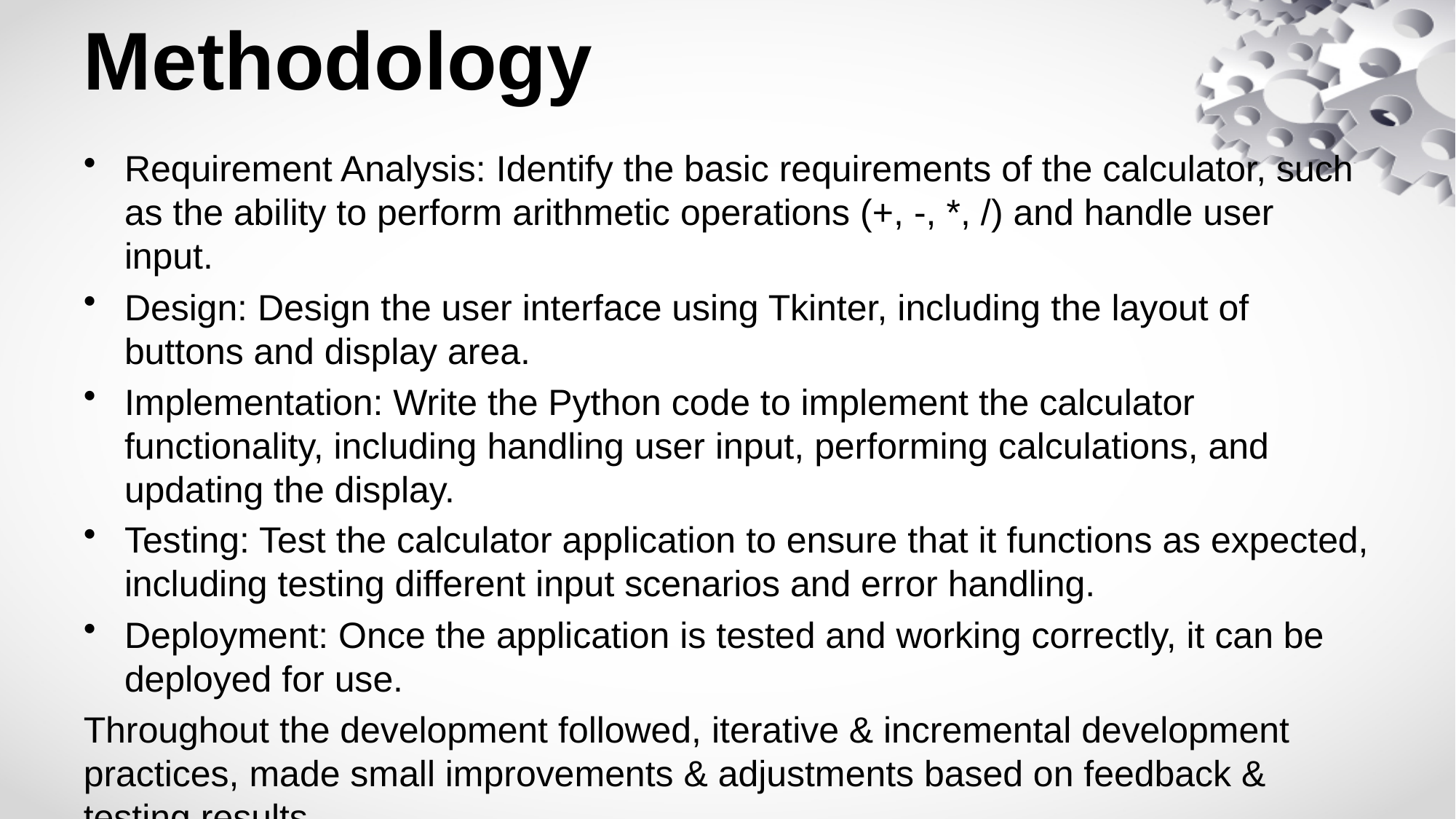

# Methodology
Requirement Analysis: Identify the basic requirements of the calculator, such as the ability to perform arithmetic operations (+, -, *, /) and handle user input.
Design: Design the user interface using Tkinter, including the layout of buttons and display area.
Implementation: Write the Python code to implement the calculator functionality, including handling user input, performing calculations, and updating the display.
Testing: Test the calculator application to ensure that it functions as expected, including testing different input scenarios and error handling.
Deployment: Once the application is tested and working correctly, it can be deployed for use.
Throughout the development followed, iterative & incremental development practices, made small improvements & adjustments based on feedback & testing results.